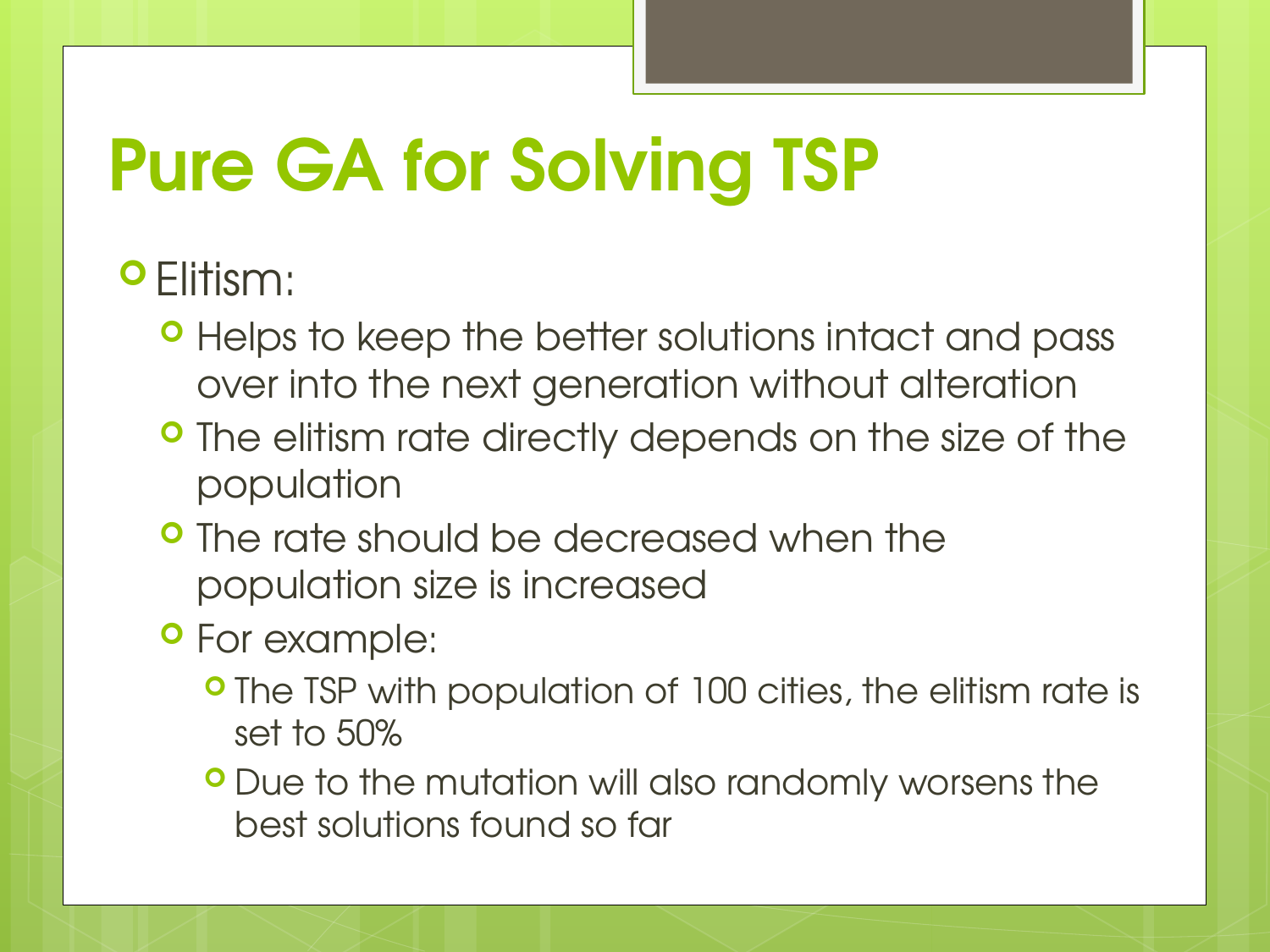

# Pure GA for Solving TSP
Elitism:
Helps to keep the better solutions intact and pass over into the next generation without alteration
The elitism rate directly depends on the size of the population
The rate should be decreased when the population size is increased
For example:
The TSP with population of 100 cities, the elitism rate is set to 50%
Due to the mutation will also randomly worsens the best solutions found so far